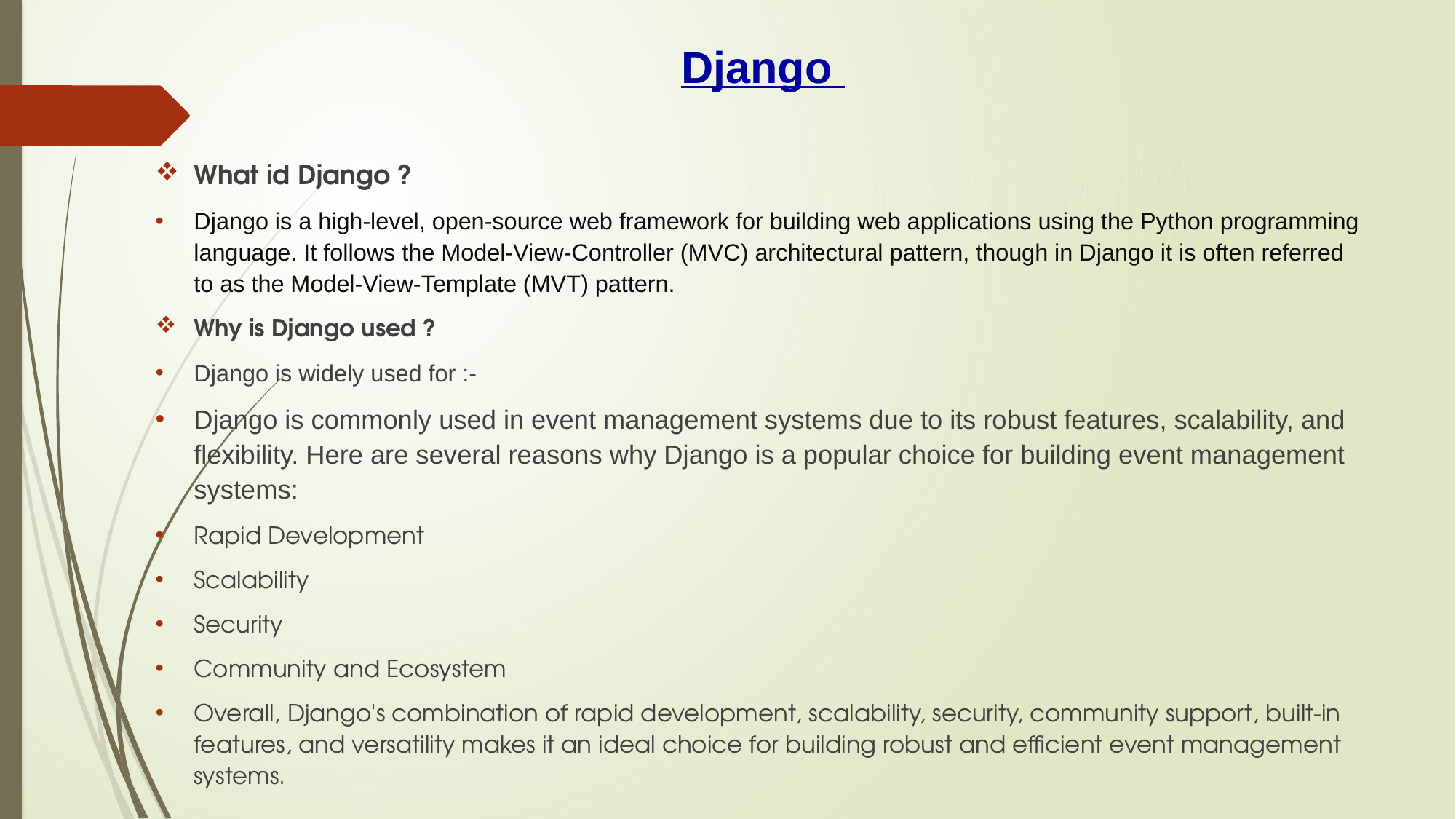

# Django
What id Django ?
Django is a high-level, open-source web framework for building web applications using the Python programming language. It follows the Model-View-Controller (MVC) architectural pattern, though in Django it is often referred to as the Model-View-Template (MVT) pattern.
Why is Django used ?
Django is widely used for :-
Django is commonly used in event management systems due to its robust features, scalability, and flexibility. Here are several reasons why Django is a popular choice for building event management systems:
Rapid Development
Scalability
Security
Community and Ecosystem
Overall, Django's combination of rapid development, scalability, security, community support, built-in features, and versatility makes it an ideal choice for building robust and efficient event management systems.